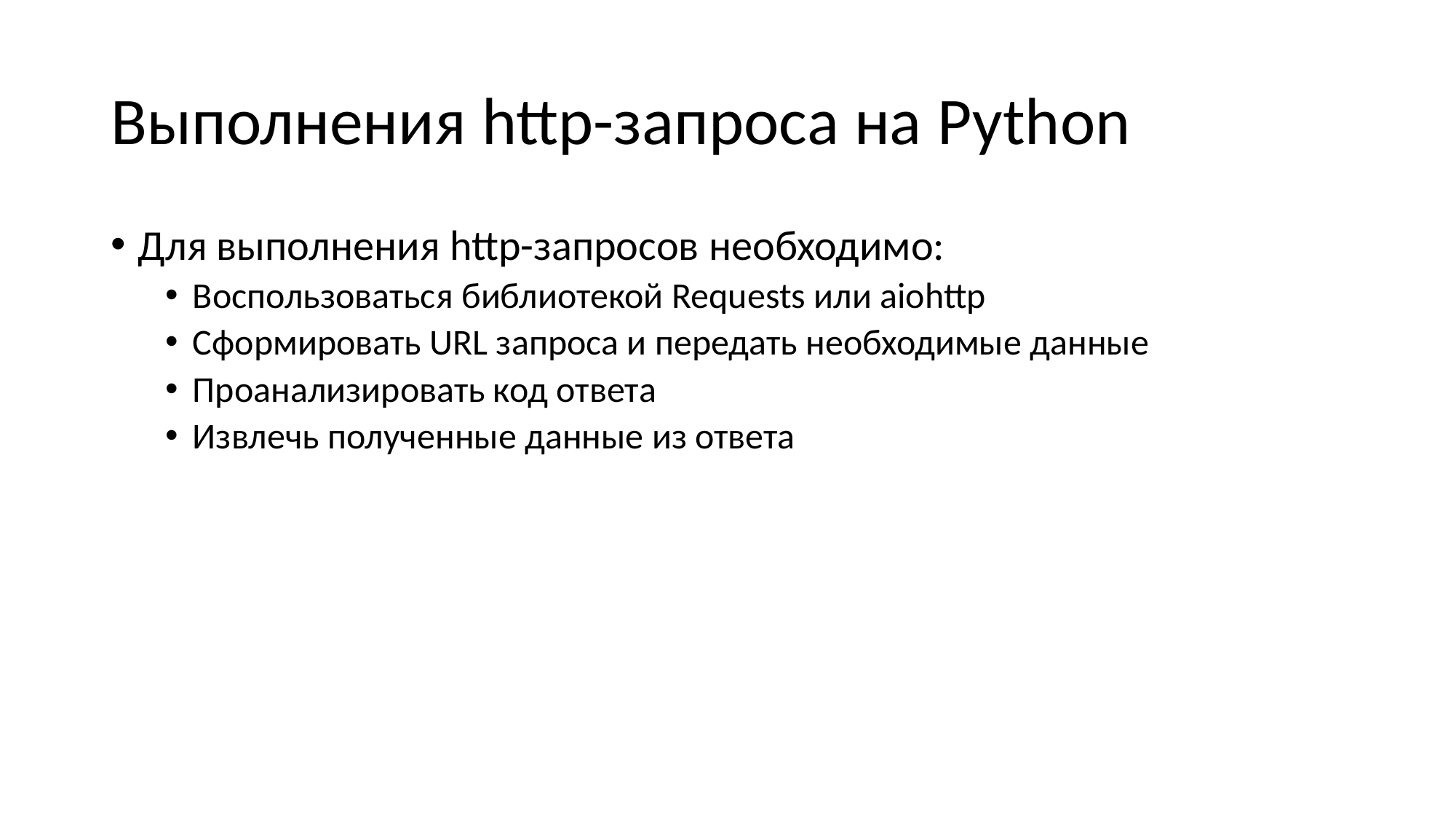

# Выполнения http-запроса на Python
Для выполнения http-запросов необходимо:
Воспользоваться библиотекой Requests или aiohttp
Сформировать URL запроса и передать необходимые данные
Проанализировать код ответа
Извлечь полученные данные из ответа